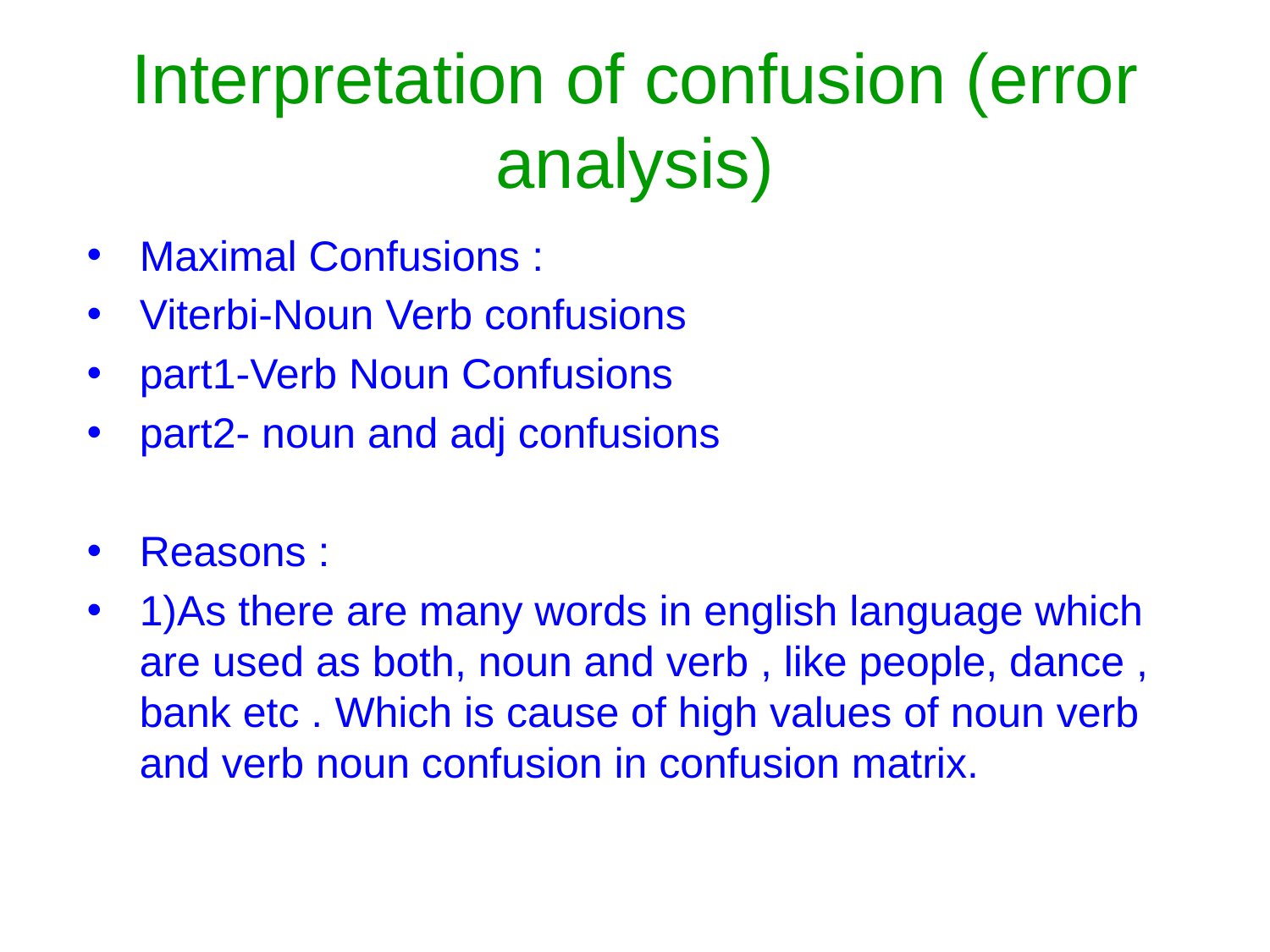

Interpretation of confusion (error analysis)
Maximal Confusions :
Viterbi-Noun Verb confusions
part1-Verb Noun Confusions
part2- noun and adj confusions

Reasons :
1)As there are many words in english language which are used as both, noun and verb , like people, dance , bank etc . Which is cause of high values of noun verb and verb noun confusion in confusion matrix.